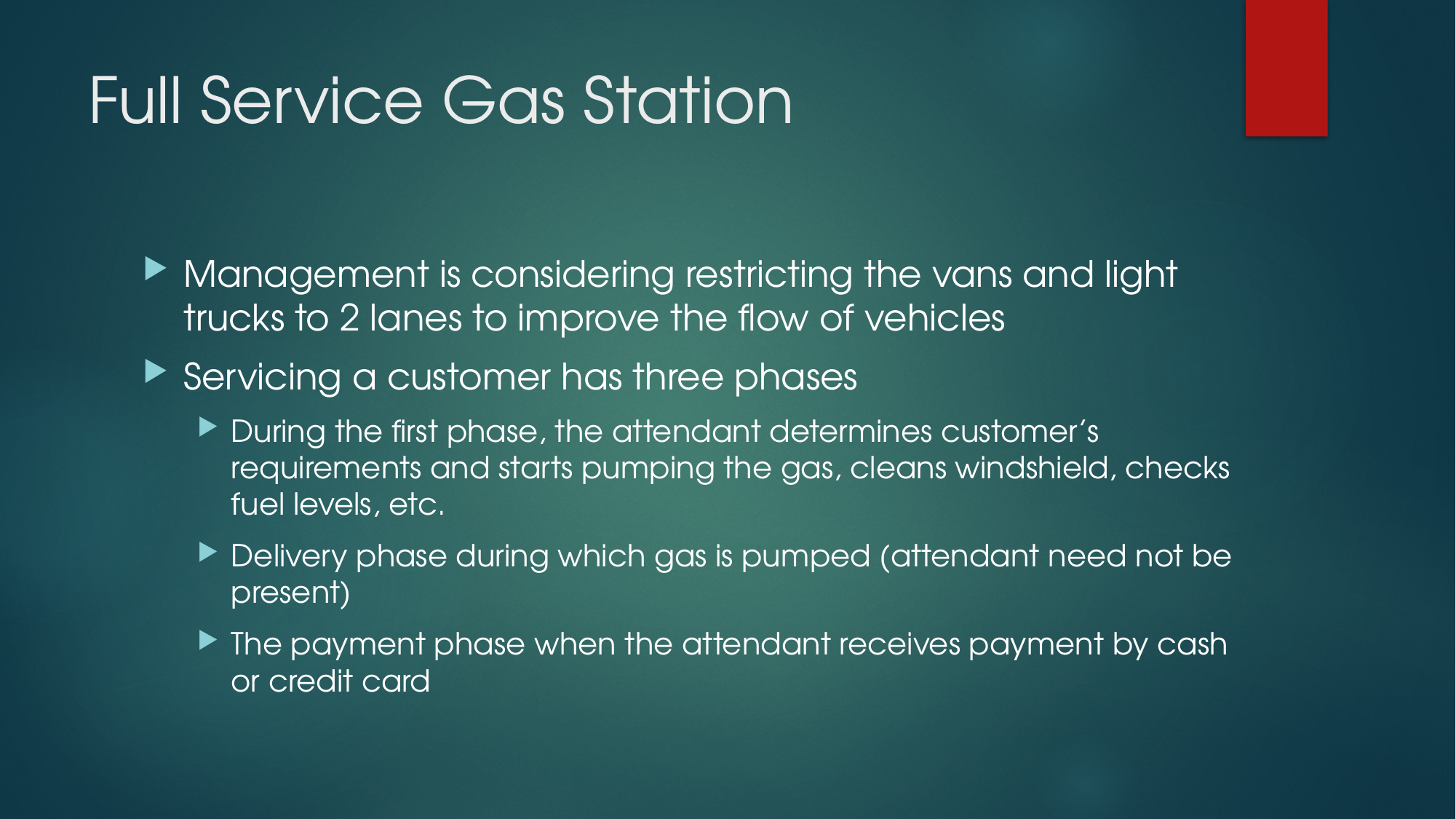

# Full Service Gas Station
Management is considering restricting the vans and light trucks to 2 lanes to improve the flow of vehicles
Servicing a customer has three phases
During the first phase, the attendant determines customer’s requirements and starts pumping the gas, cleans windshield, checks fuel levels, etc.
Delivery phase during which gas is pumped (attendant need not be present)
The payment phase when the attendant receives payment by cash or credit card